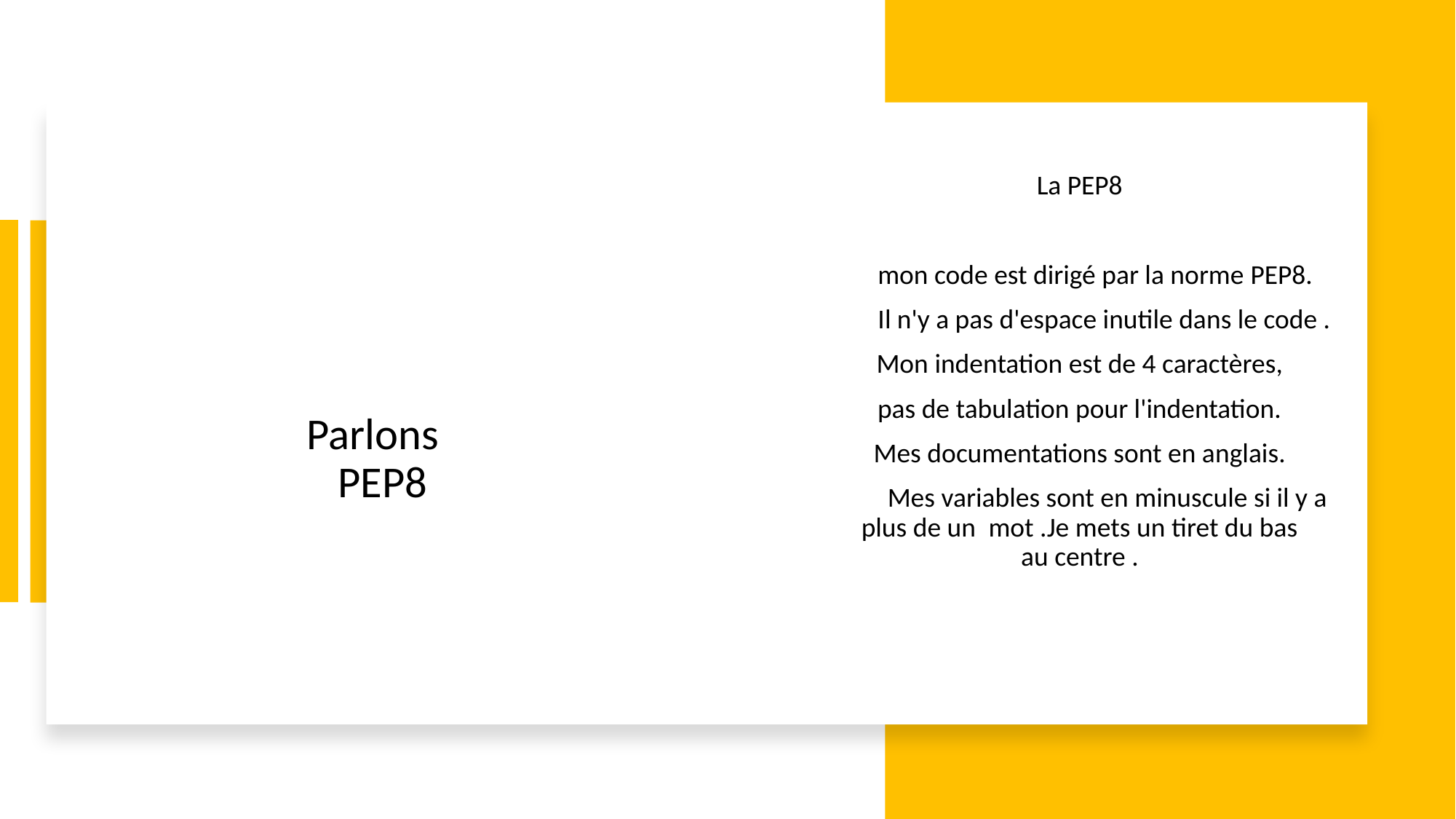

La PEP8

     mon code est dirigé par la norme PEP8.
        Il n'y a pas d'espace inutile dans le code .
Mon indentation est de 4 caractères,
pas de tabulation pour l'indentation.
Mes documentations sont en anglais.
         Mes variables sont en minuscule si il y a plus de un  mot .Je mets un tiret du bas au centre .

# Parlons PEP8